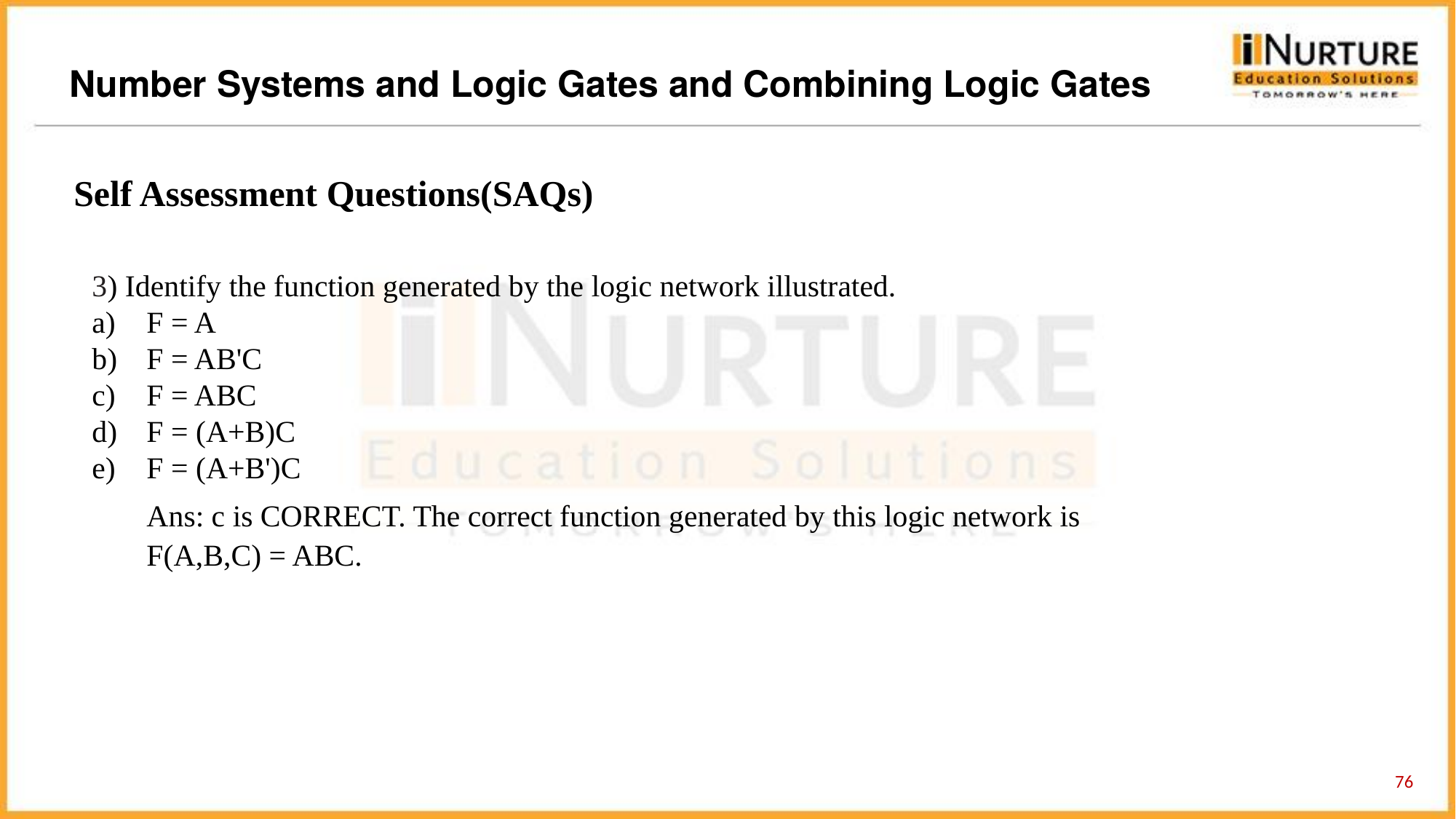

Number Systems and Logic Gates and Combining Logic Gates
Self Assessment Questions(SAQs)
3) Identify the function generated by the logic network illustrated.
F = A
F = AB'C
F = ABC
F = (A+B)C
F = (A+B')C
Ans: c is CORRECT. The correct function generated by this logic network is F(A,B,C) = ABC.
76